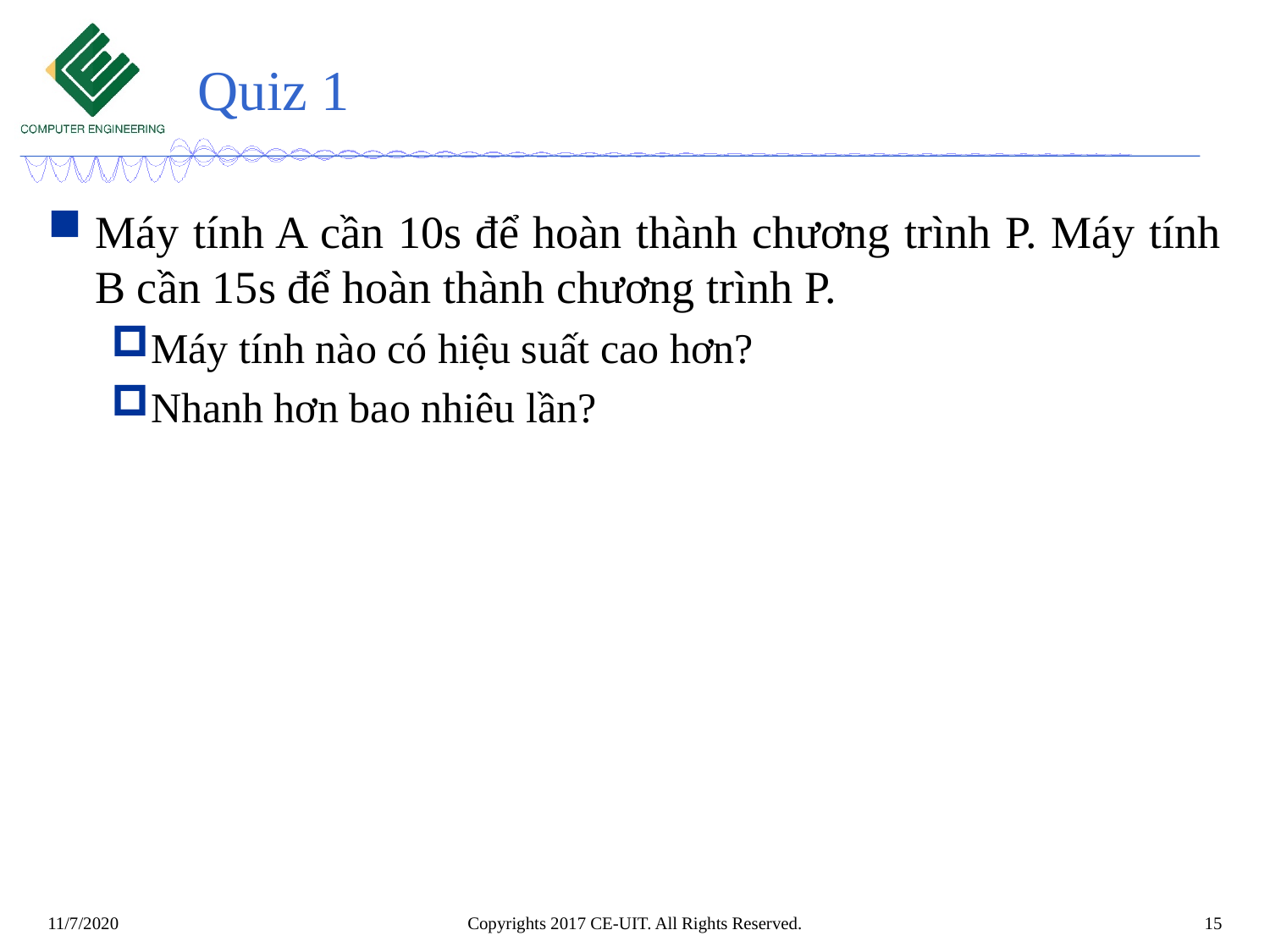

# Quiz 1
Máy tính A cần 10s để hoàn thành chương trình P. Máy tính B cần 15s để hoàn thành chương trình P.
Máy tính nào có hiệu suất cao hơn?
Nhanh hơn bao nhiêu lần?
Copyrights 2017 CE-UIT. All Rights Reserved.
15
11/7/2020